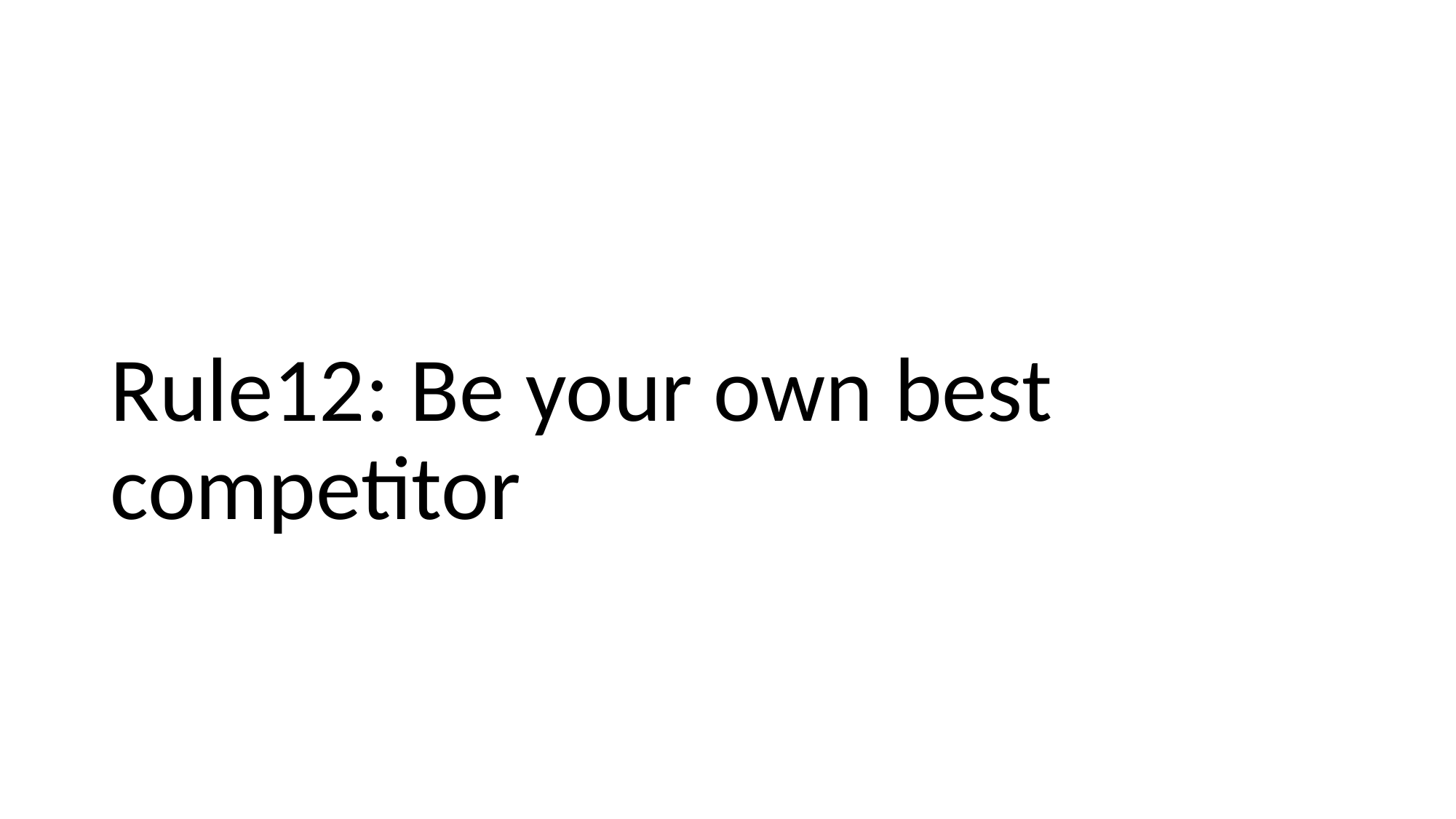

# Rule12: Be your own best competitor